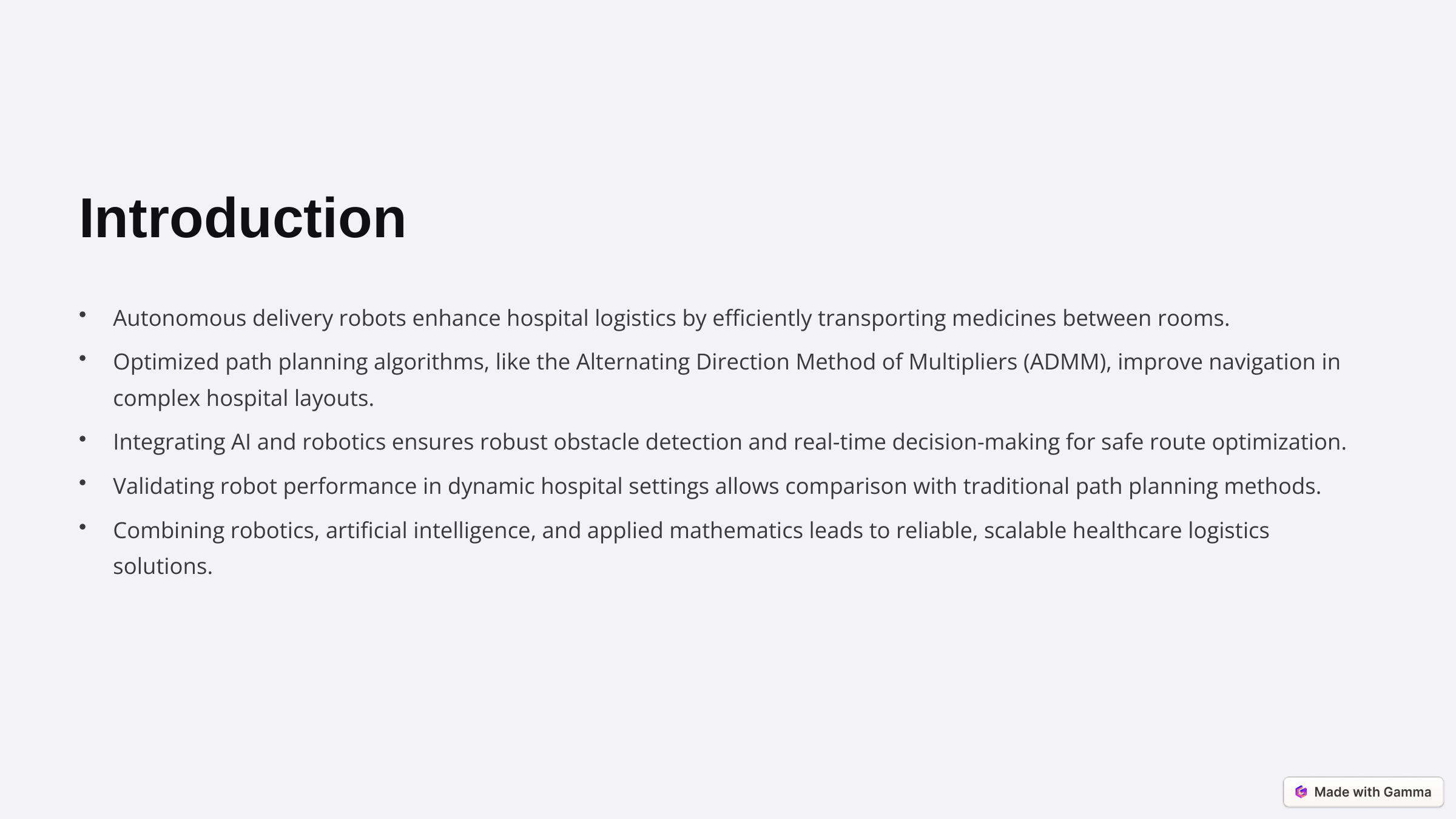

Introduction
Autonomous delivery robots enhance hospital logistics by efficiently transporting medicines between rooms.
Optimized path planning algorithms, like the Alternating Direction Method of Multipliers (ADMM), improve navigation in complex hospital layouts.
Integrating AI and robotics ensures robust obstacle detection and real-time decision-making for safe route optimization.
Validating robot performance in dynamic hospital settings allows comparison with traditional path planning methods.
Combining robotics, artificial intelligence, and applied mathematics leads to reliable, scalable healthcare logistics solutions.